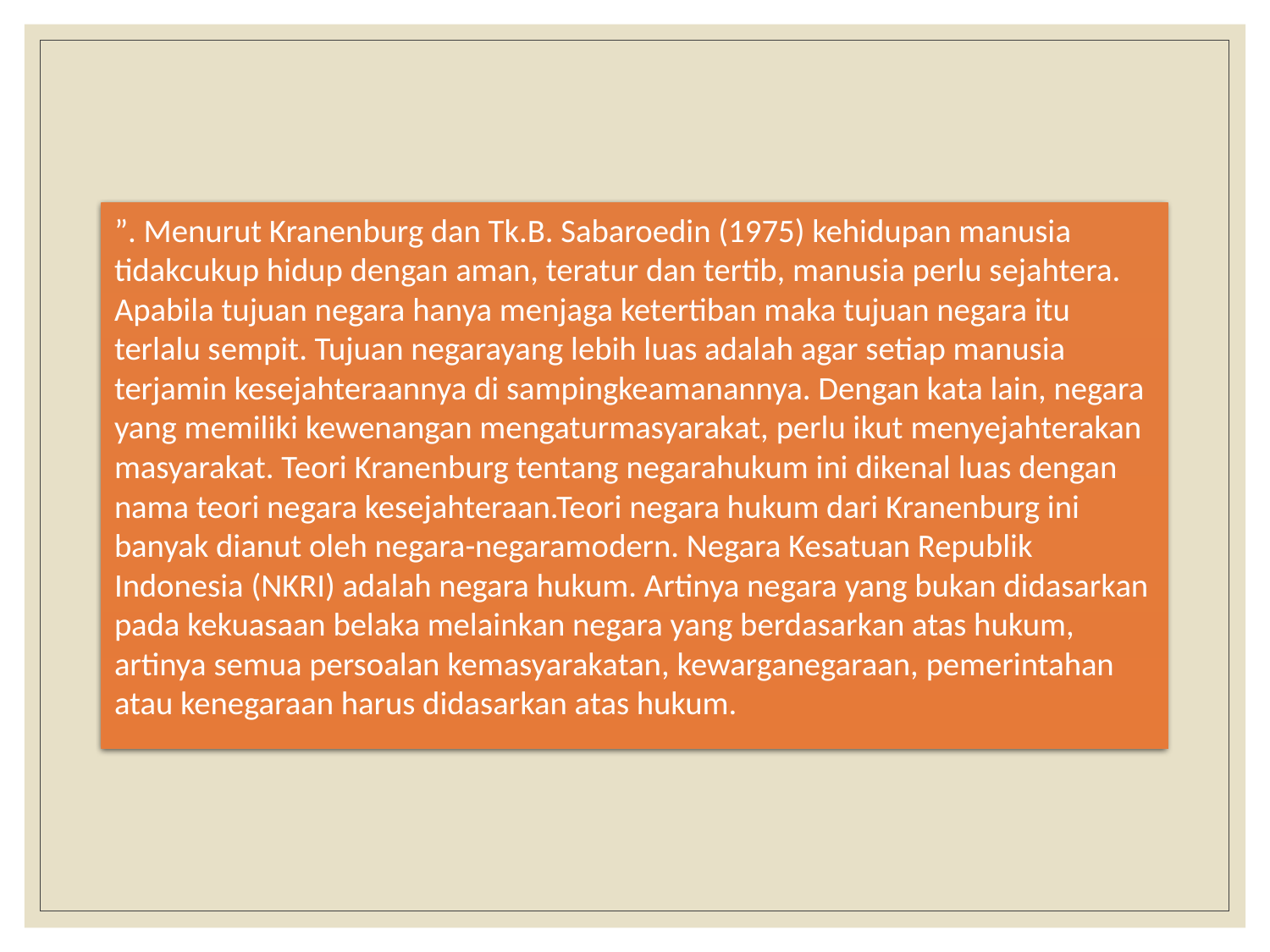

”. Menurut Kranenburg dan Tk.B. Sabaroedin (1975) kehidupan manusia tidakcukup hidup dengan aman, teratur dan tertib, manusia perlu sejahtera. Apabila tujuan negara hanya menjaga ketertiban maka tujuan negara itu terlalu sempit. Tujuan negarayang lebih luas adalah agar setiap manusia terjamin kesejahteraannya di sampingkeamanannya. Dengan kata lain, negara yang memiliki kewenangan mengaturmasyarakat, perlu ikut menyejahterakan masyarakat. Teori Kranenburg tentang negarahukum ini dikenal luas dengan nama teori negara kesejahteraan.Teori negara hukum dari Kranenburg ini banyak dianut oleh negara-negaramodern. Negara Kesatuan Republik Indonesia (NKRI) adalah negara hukum. Artinya negara yang bukan didasarkan pada kekuasaan belaka melainkan negara yang berdasarkan atas hukum,  artinya semua persoalan kemasyarakatan, kewarganegaraan, pemerintahan atau kenegaraan harus didasarkan atas hukum.